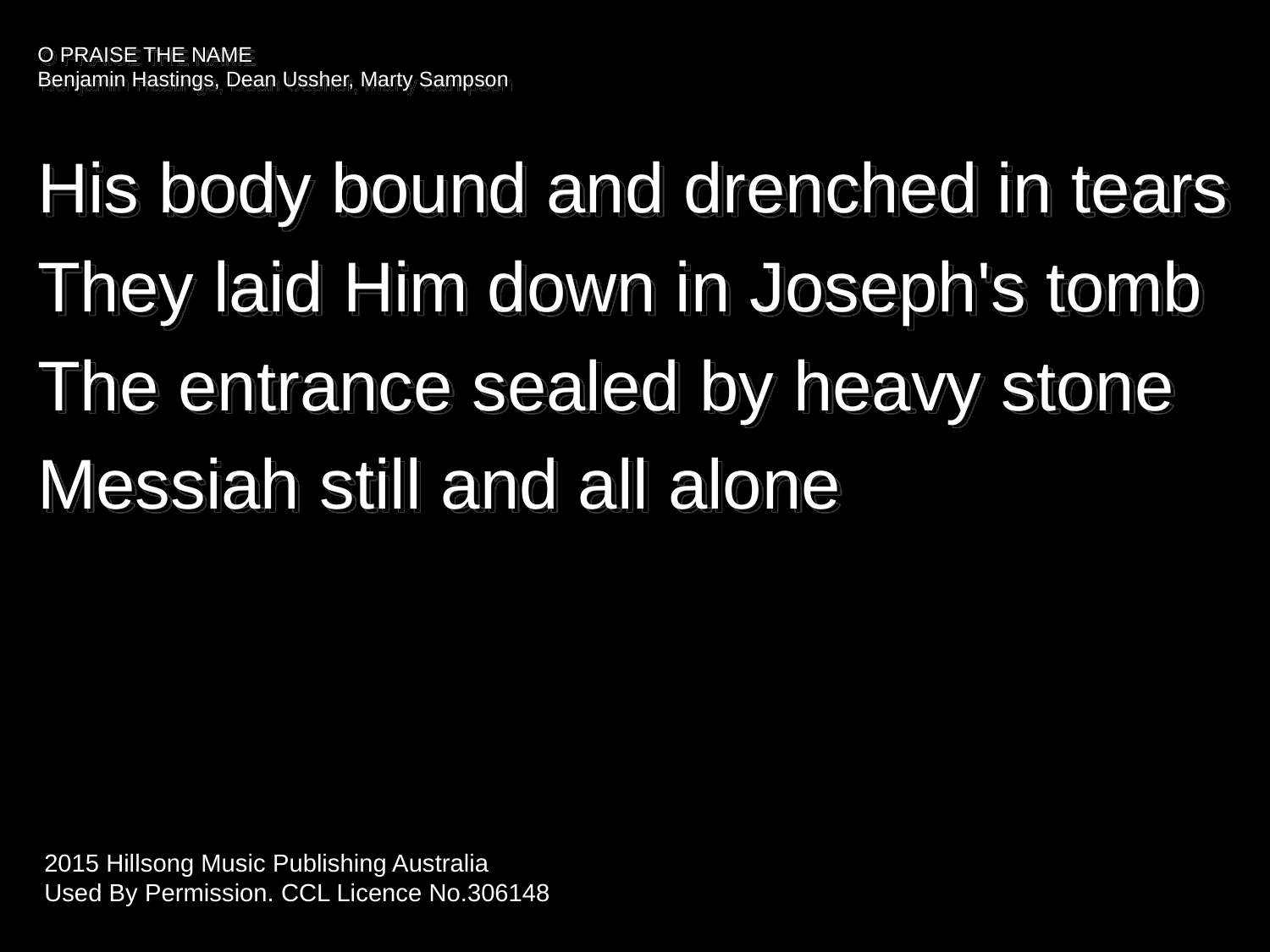

# O PRAISE THE NAME Benjamin Hastings, Dean Ussher, Marty Sampson
His body bound and drenched in tears
They laid Him down in Joseph's tomb
The entrance sealed by heavy stone
Messiah still and all alone
2015 Hillsong Music Publishing Australia
Used By Permission. CCL Licence No.306148